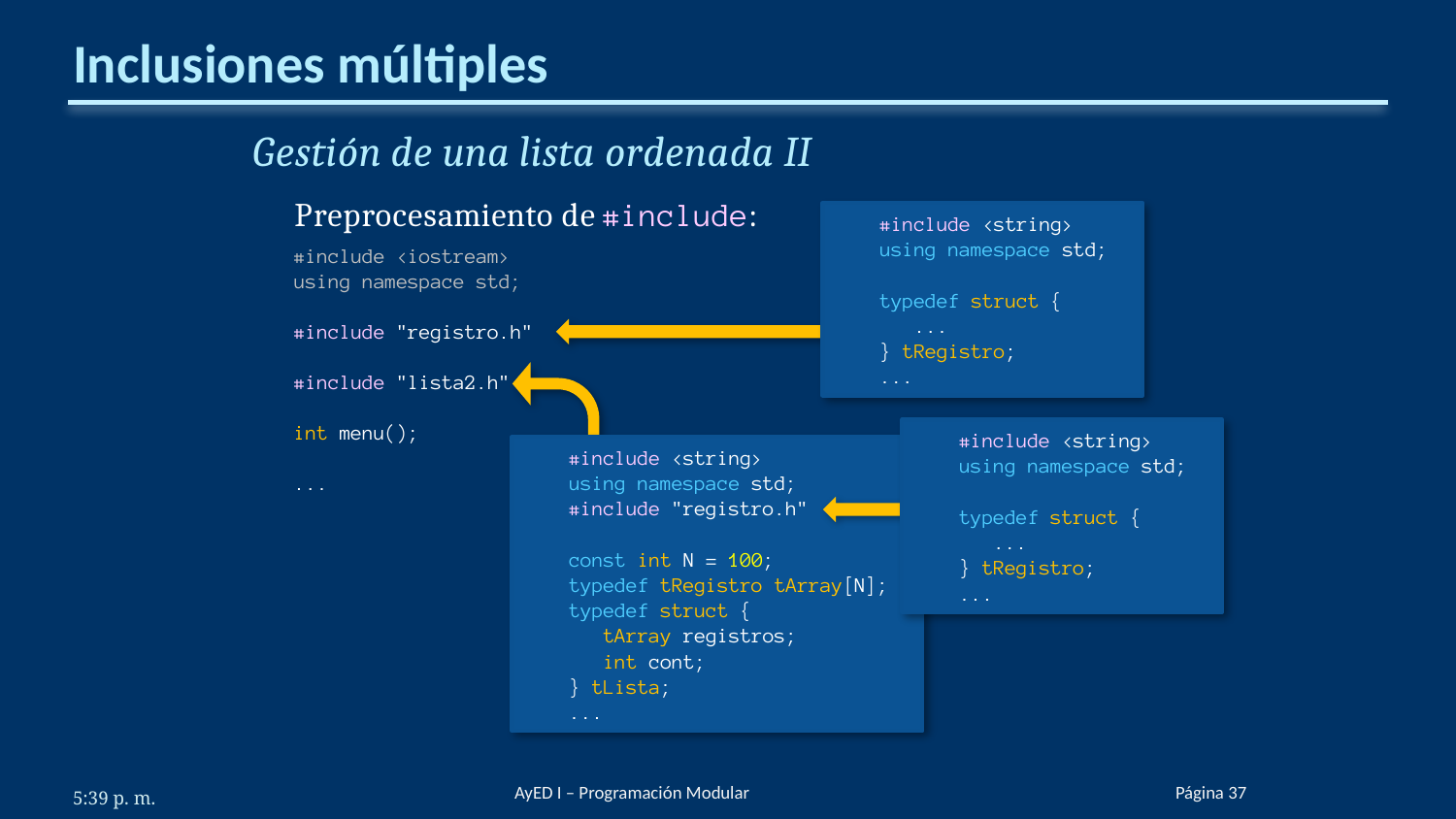

# Inclusiones múltiples
Gestión de una lista ordenada II
Preprocesamiento de #include:
#include <iostream>
using namespace std;

#include "registro.h"

#include "lista2.h"

int menu();

...
#include <string>
using namespace std;

typedef struct {
   ...
} tRegistro;
...

#include <string>
using namespace std;
#include "registro.h"

const int N = 100;
typedef tRegistro tArray[N];
typedef struct {
   tArray registros;
   int cont;
} tLista;
...
#include <string>
using namespace std;

typedef struct {
   ...
} tRegistro;
...

AyED I – Programación Modular
Página 37
5:39 p. m.